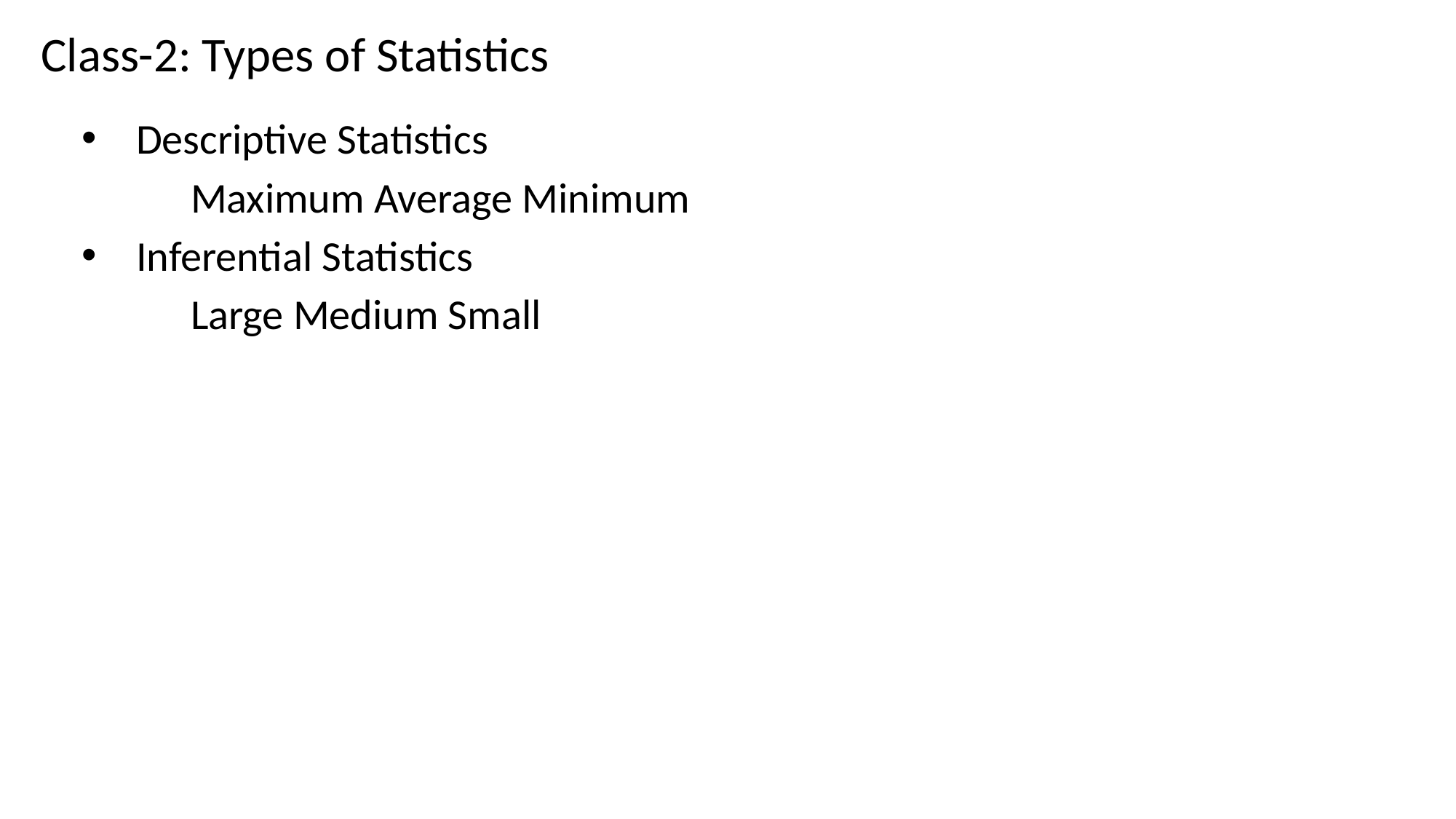

Class-2: Types of Statistics
Descriptive Statistics
	Maximum Average Minimum
Inferential Statistics
	Large Medium Small